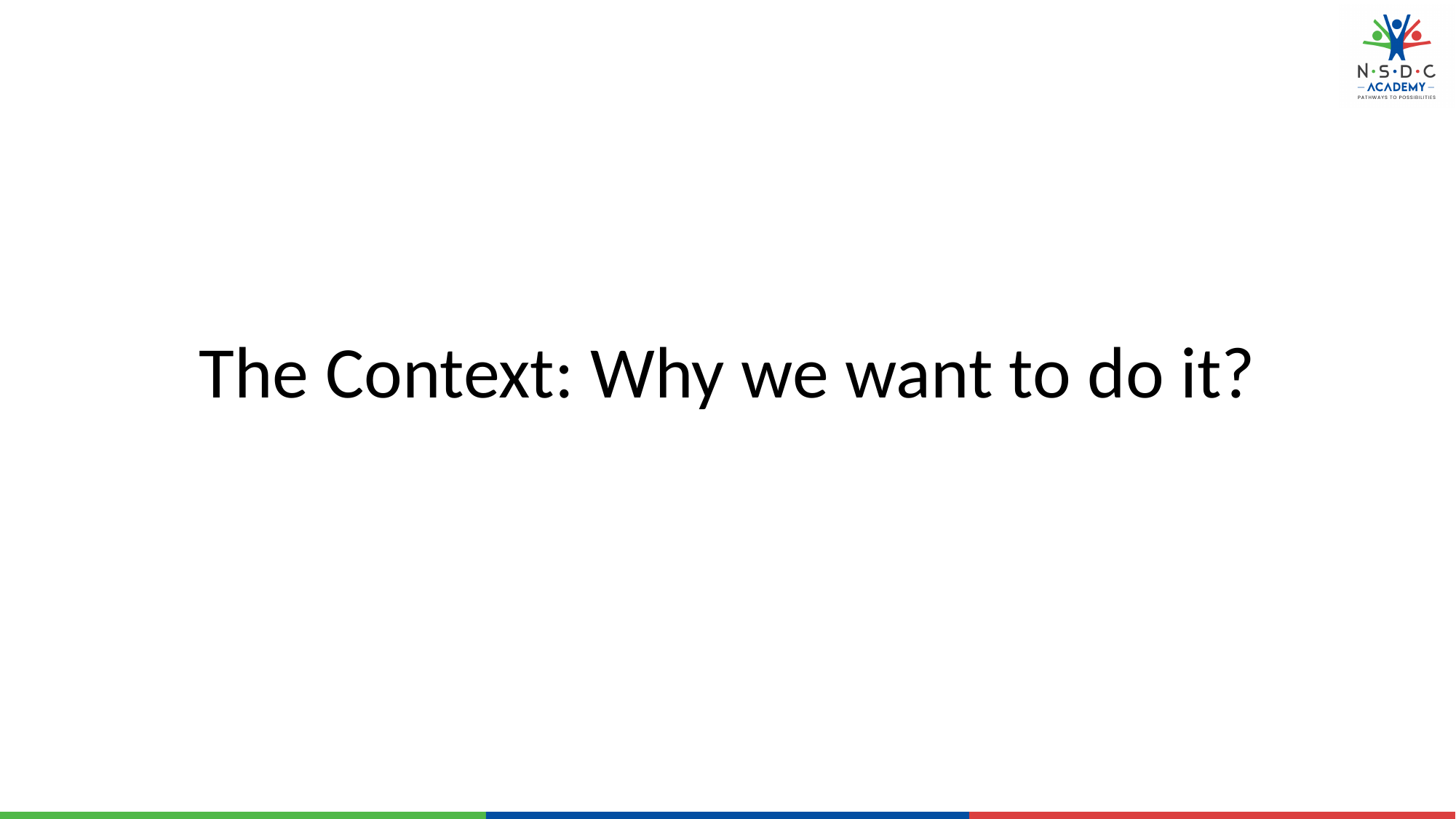

# The Context: Why we want to do it?